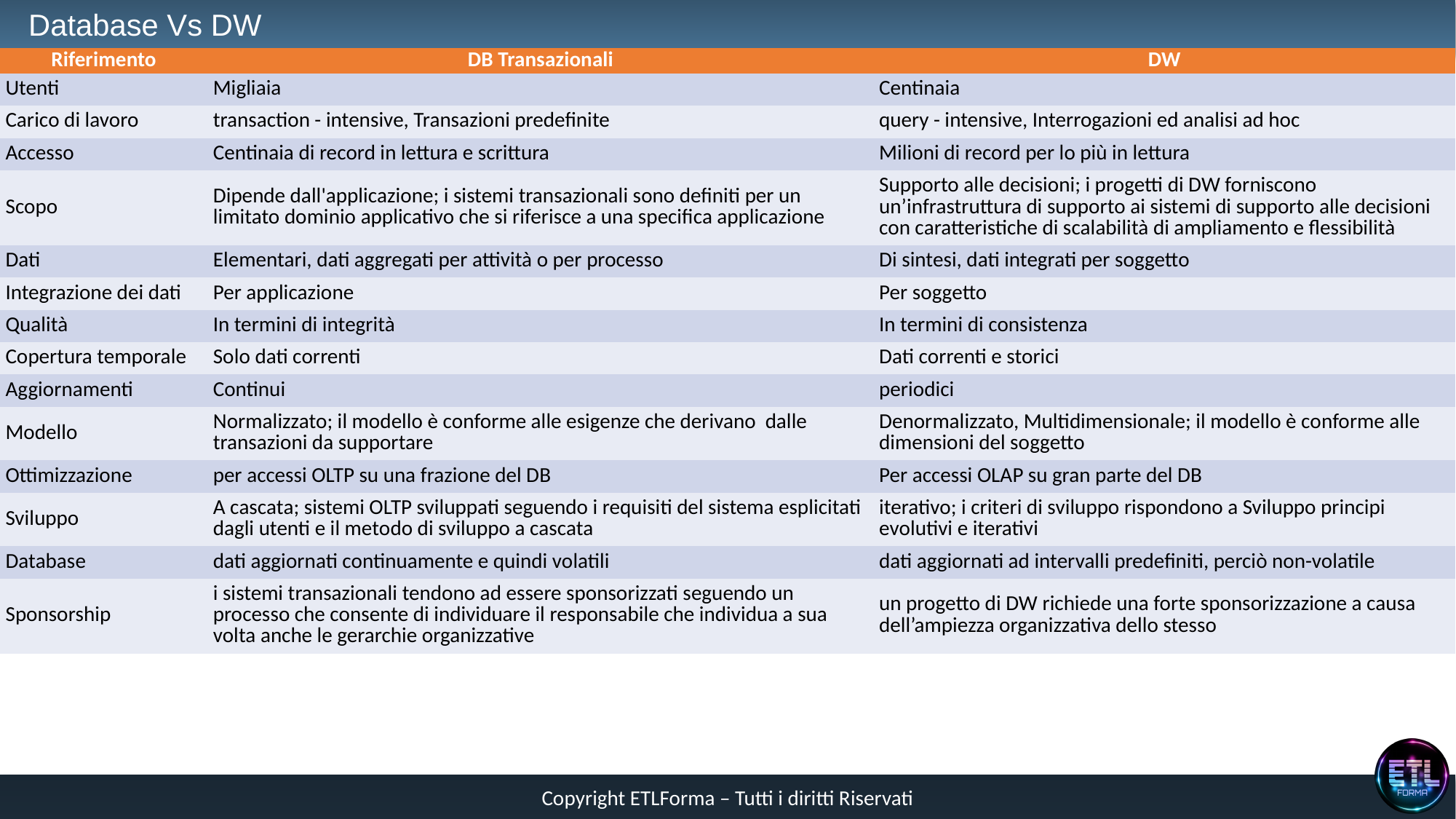

# Database Vs DW
| Riferimento | DB Transazionali | DW |
| --- | --- | --- |
| Utenti | Migliaia | Centinaia |
| Carico di lavoro | transaction - intensive, Transazioni predefinite | query - intensive, Interrogazioni ed analisi ad hoc |
| Accesso | Centinaia di record in lettura e scrittura | Milioni di record per lo più in lettura |
| Scopo | Dipende dall'applicazione; i sistemi transazionali sono definiti per un limitato dominio applicativo che si riferisce a una specifica applicazione | Supporto alle decisioni; i progetti di DW forniscono un’infrastruttura di supporto ai sistemi di supporto alle decisioni con caratteristiche di scalabilità di ampliamento e flessibilità |
| Dati | Elementari, dati aggregati per attività o per processo | Di sintesi, dati integrati per soggetto |
| Integrazione dei dati | Per applicazione | Per soggetto |
| Qualità | In termini di integrità | In termini di consistenza |
| Copertura temporale | Solo dati correnti | Dati correnti e storici |
| Aggiornamenti | Continui | periodici |
| Modello | Normalizzato; il modello è conforme alle esigenze che derivano dalle transazioni da supportare | Denormalizzato, Multidimensionale; il modello è conforme alle dimensioni del soggetto |
| Ottimizzazione | per accessi OLTP su una frazione del DB | Per accessi OLAP su gran parte del DB |
| Sviluppo | A cascata; sistemi OLTP sviluppati seguendo i requisiti del sistema esplicitati dagli utenti e il metodo di sviluppo a cascata | iterativo; i criteri di sviluppo rispondono a Sviluppo principi evolutivi e iterativi |
| Database | dati aggiornati continuamente e quindi volatili | dati aggiornati ad intervalli predefiniti, perciò non-volatile |
| Sponsorship | i sistemi transazionali tendono ad essere sponsorizzati seguendo un processo che consente di individuare il responsabile che individua a sua volta anche le gerarchie organizzative | un progetto di DW richiede una forte sponsorizzazione a causa dell’ampiezza organizzativa dello stesso |